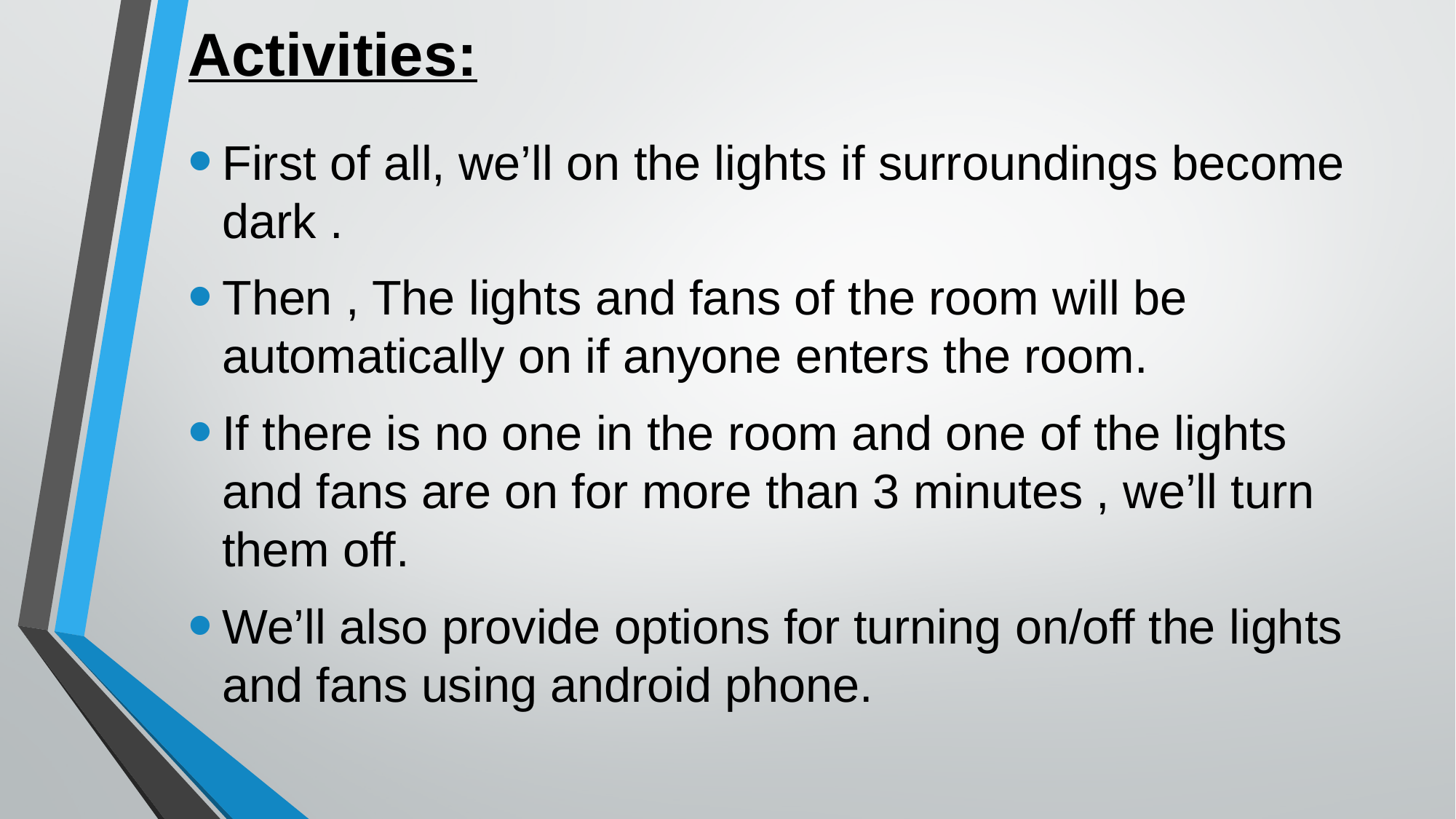

# Activities:
First of all, we’ll on the lights if surroundings become dark .
Then , The lights and fans of the room will be automatically on if anyone enters the room.
If there is no one in the room and one of the lights and fans are on for more than 3 minutes , we’ll turn them off.
We’ll also provide options for turning on/off the lights and fans using android phone.